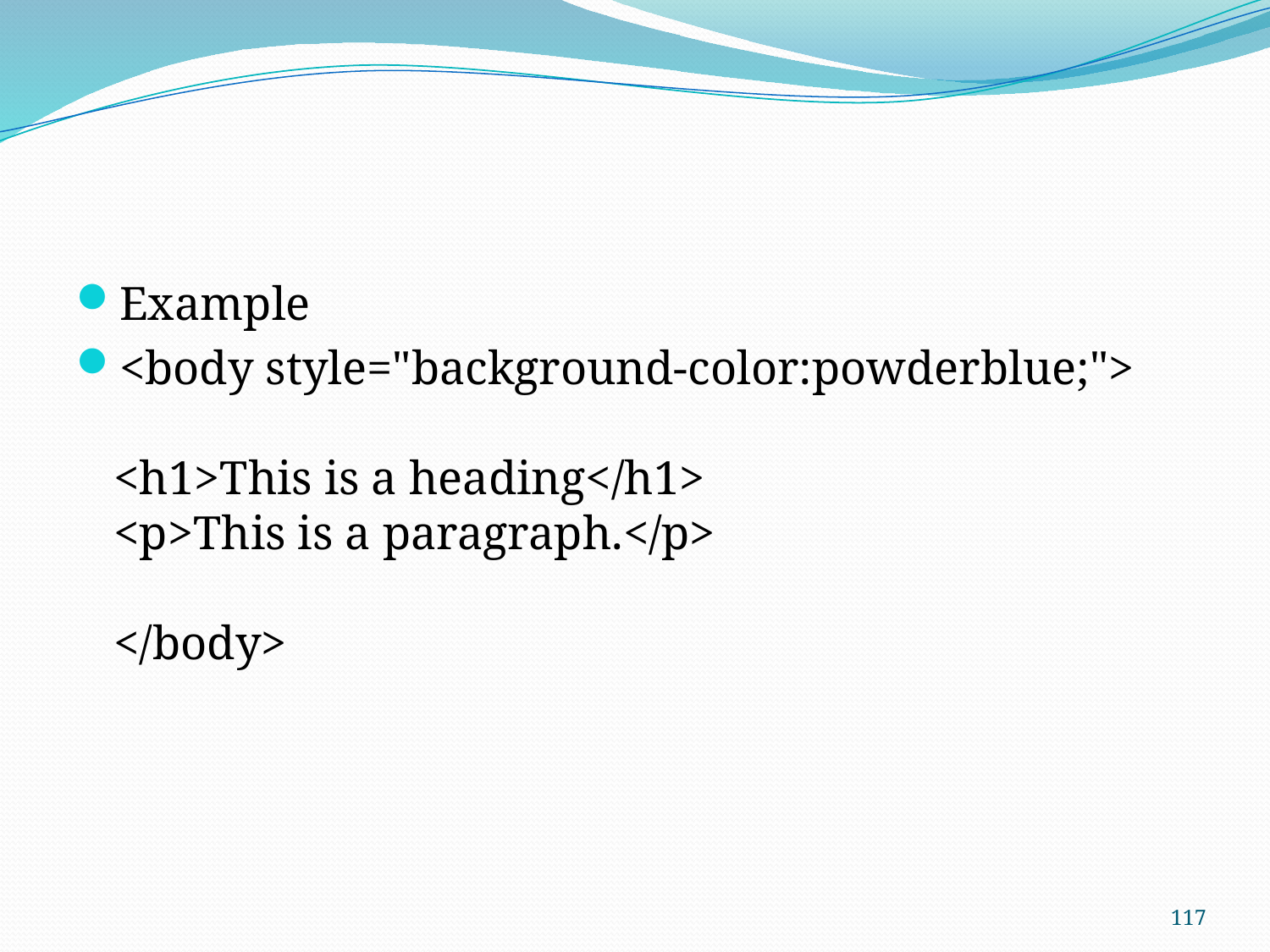

#
Example
<body style="background-color:powderblue;">
<h1>This is a heading</h1>
<p>This is a paragraph.</p>
</body>

117